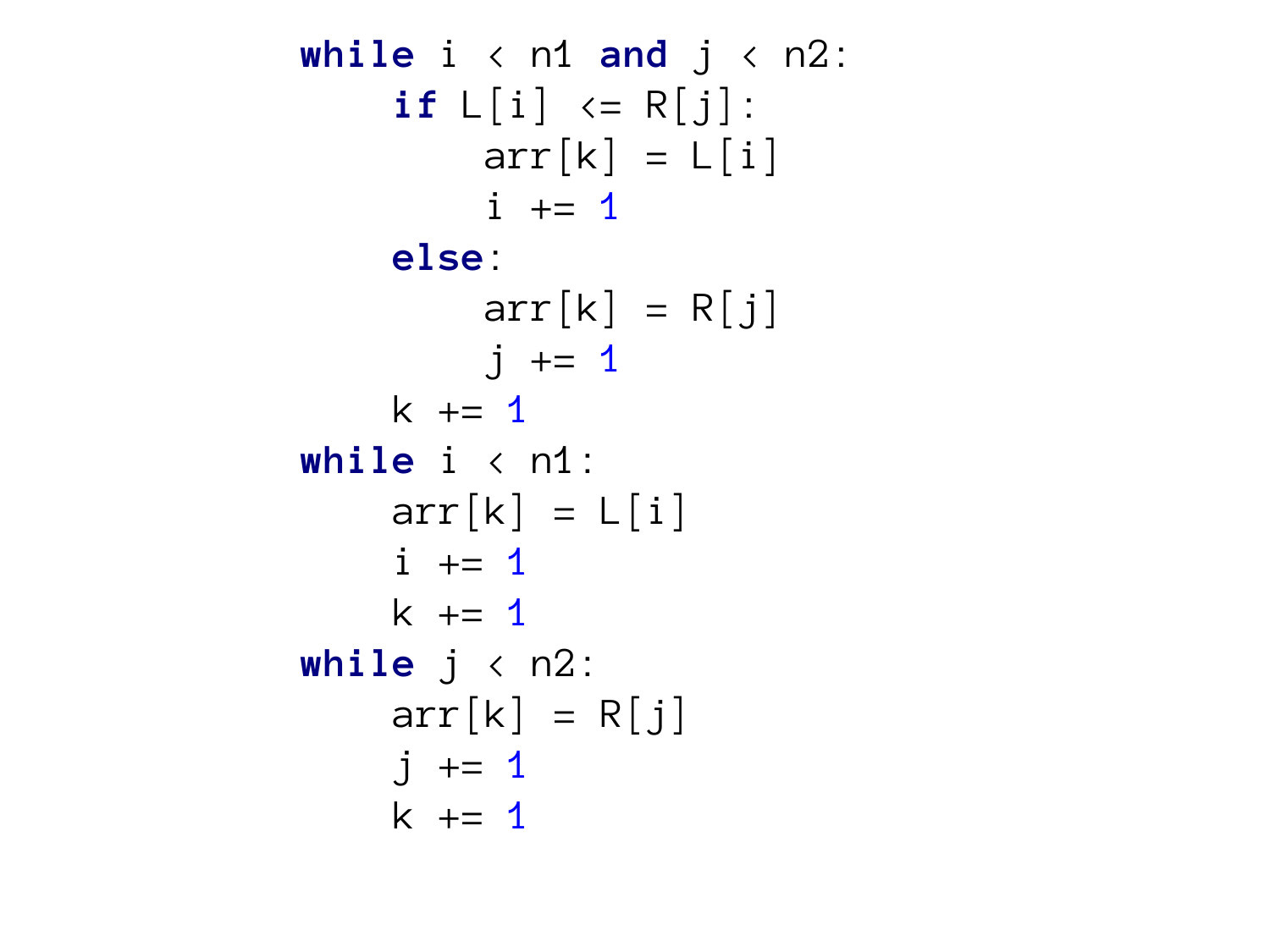

while i < n1 and j < n2:
    if L[i] <= R[j]:
        arr[k] = L[i]
        i += 1
    else:
        arr[k] = R[j]
        j += 1
    k += 1
while i < n1:
    arr[k] = L[i]
    i += 1
    k += 1
while j < n2:
    arr[k] = R[j]
    j += 1
    k += 1
#